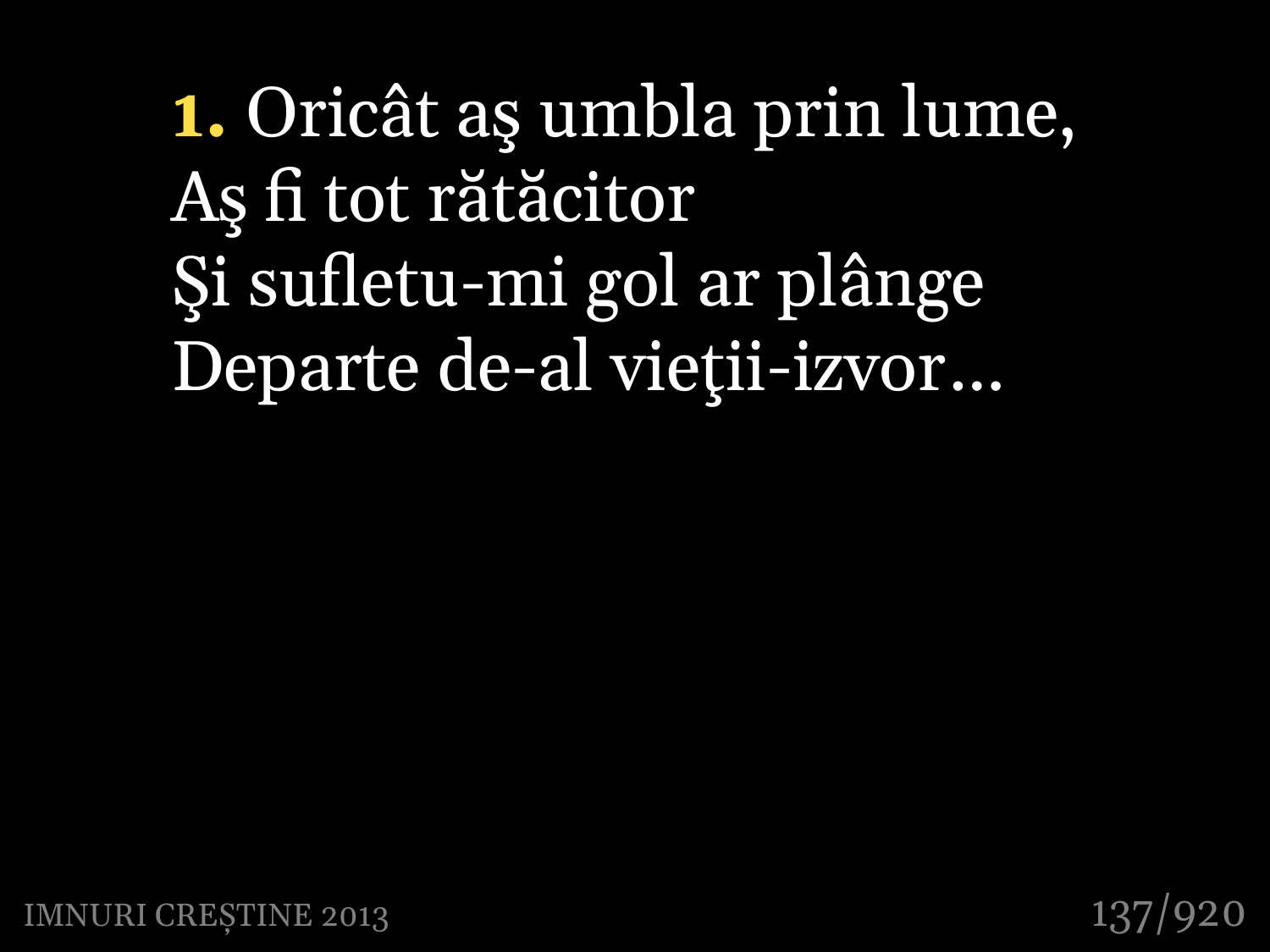

1. Oricât aş umbla prin lume,
Aş fi tot rătăcitor
Şi sufletu-mi gol ar plânge
Departe de-al vieţii-izvor…
131/920
137/920
IMNURI CREȘTINE 2013